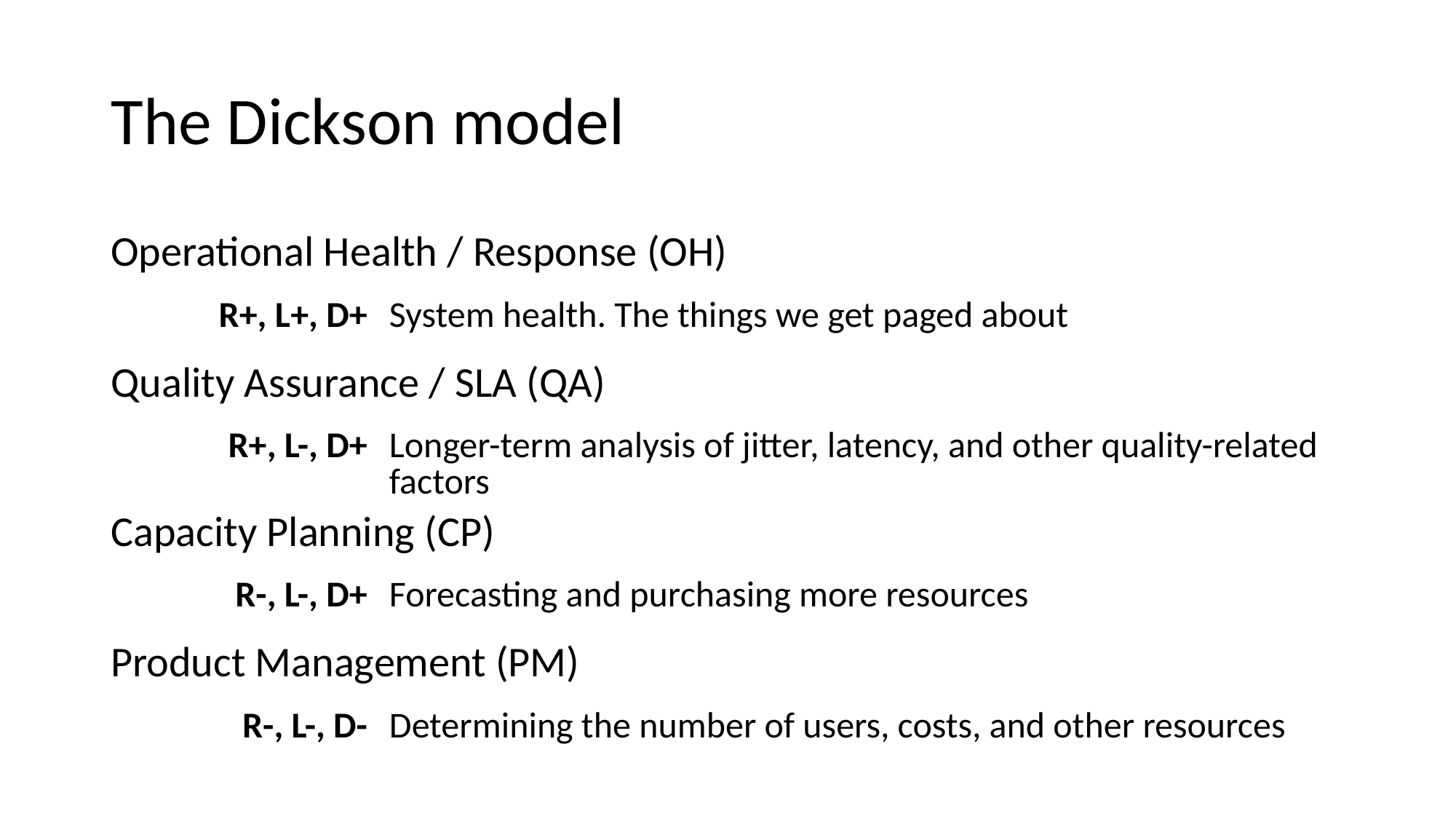

# The Dickson model
| Operational Health / Response (OH) |  |
| --- | --- |
| R+, L+, D+ | System health. The things we get paged about |
| Quality Assurance / SLA (QA) |  |
| R+, L-, D+ | Longer-term analysis of jitter, latency, and other quality-related factors |
| Capacity Planning (CP) |  |
| R-, L-, D+ | Forecasting and purchasing more resources |
| Product Management (PM) |  |
| R-, L-, D- | Determining the number of users, costs, and other resources |